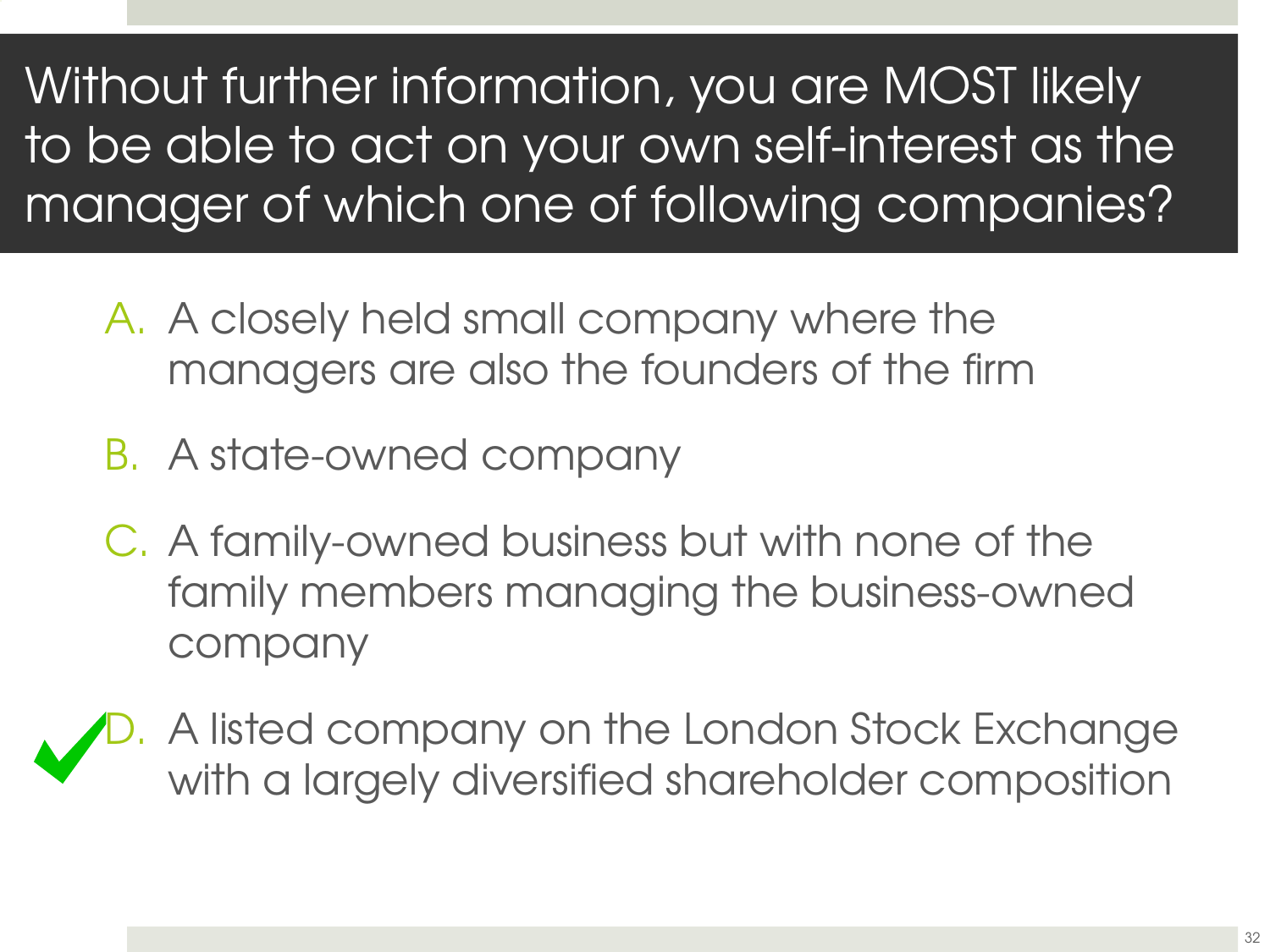

# Without further information, you are MOST likely to be able to act on your own self-interest as the manager of which one of following companies?
A closely held small company where the managers are also the founders of the firm
A state-owned company
A family-owned business but with none of the family members managing the business-owned company
A listed company on the London Stock Exchange with a largely diversified shareholder composition

32